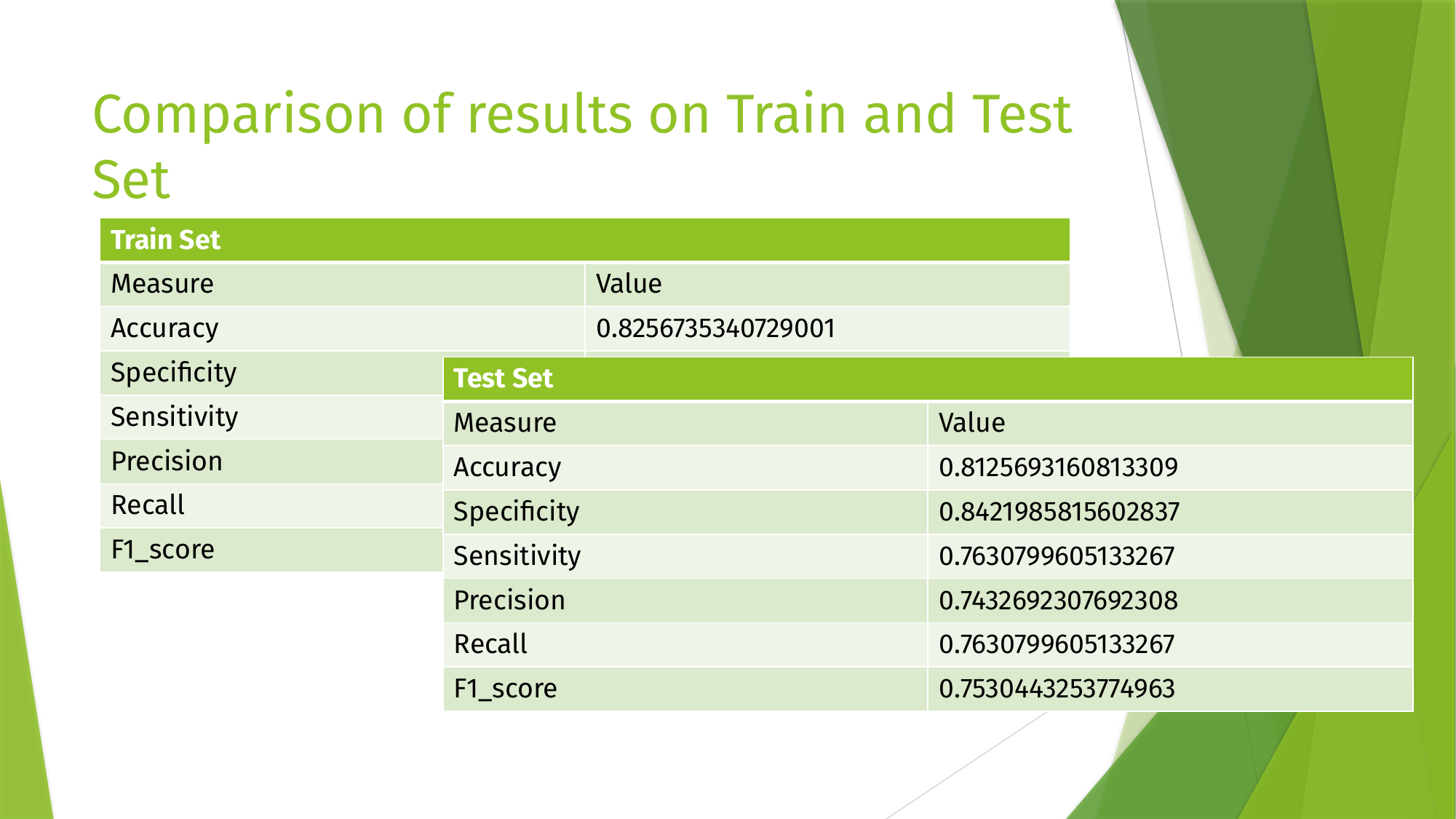

# Comparison of results on Train and Test Set
| Train Set |  |
| --- | --- |
| Measure | Value |
| Accuracy | 0.8256735340729001 |
| Specificity | 0.8578368703656354 |
| Sensitivity | 0.7732388495206336 |
| Precision | 0.7693902944836167 |
| Recall | 0.7732388495206336 |
| F1\_score | 0.7713097713097713 |
| Test Set |  |
| --- | --- |
| Measure | Value |
| Accuracy | 0.8125693160813309 |
| Specificity | 0.8421985815602837 |
| Sensitivity | 0.7630799605133267 |
| Precision | 0.7432692307692308 |
| Recall | 0.7630799605133267 |
| F1\_score | 0.7530443253774963 |